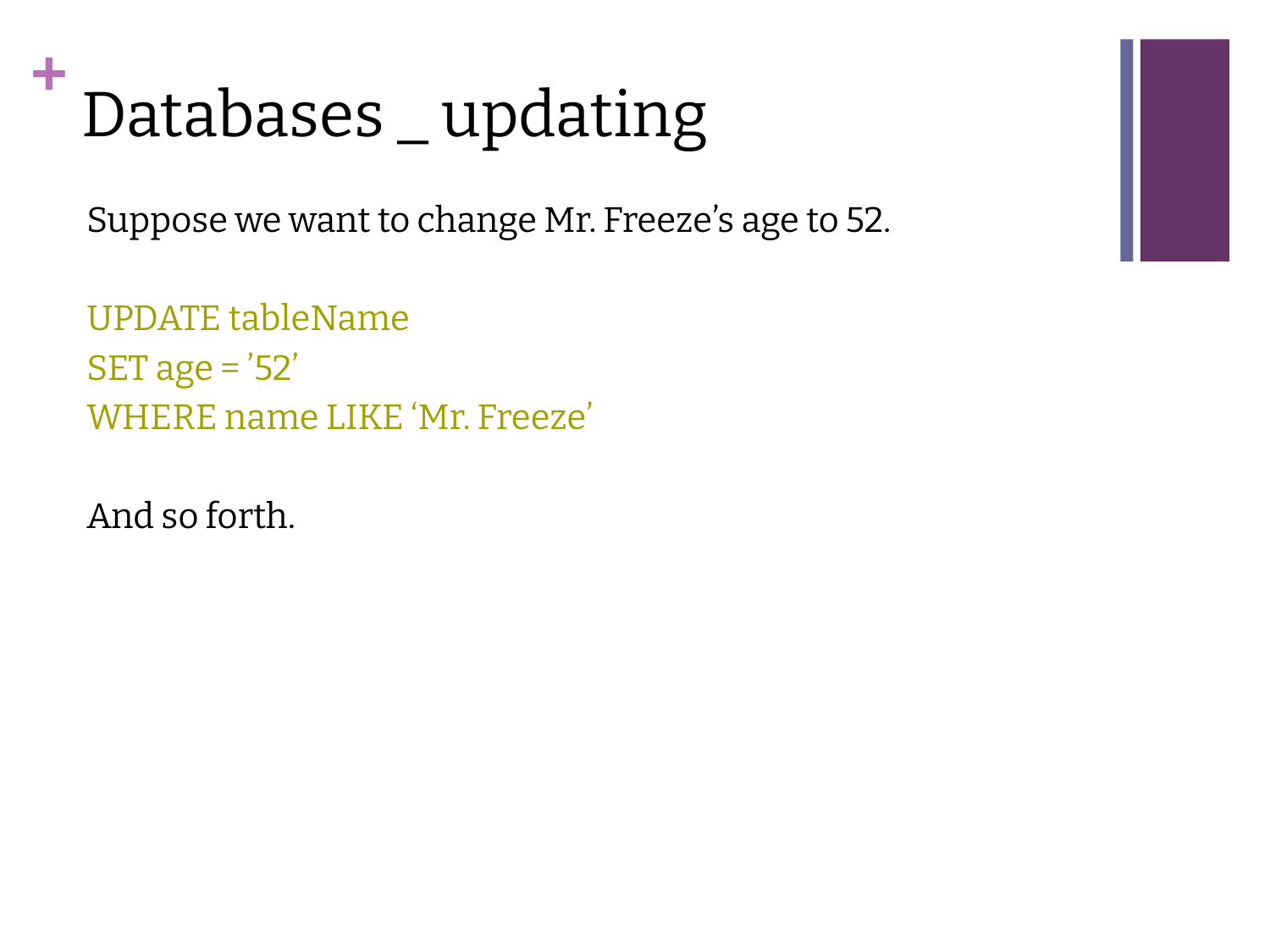

# Databases _ updating
Suppose we want to change Mr. Freeze’s age to 52.

UPDATE tableName
SET age = ’52’
WHERE name LIKE ‘Mr. Freeze’

And so forth.